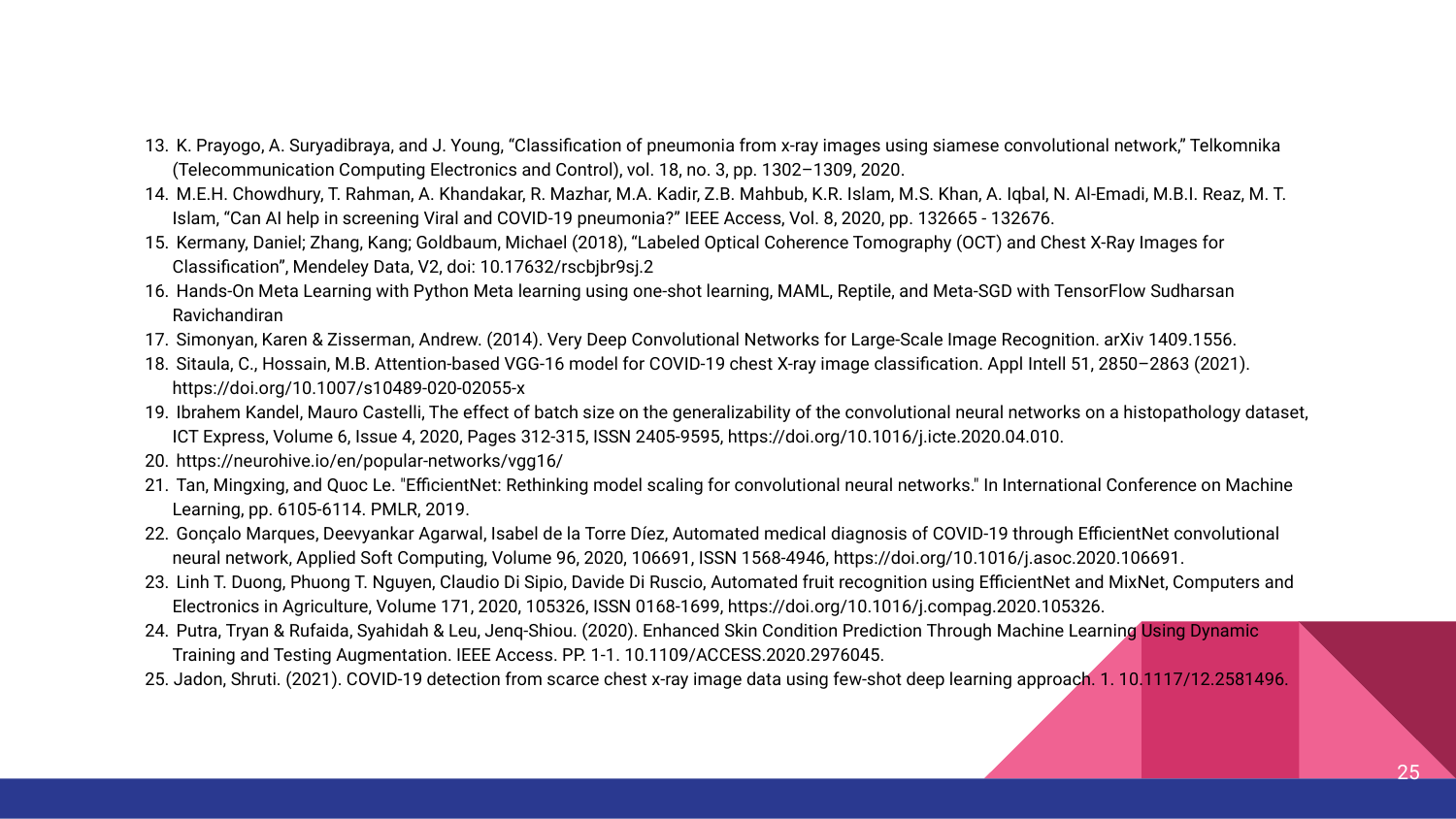

13.  K. Prayogo, A. Suryadibraya, and J. Young, “Classification of pneumonia from x-ray images using siamese convolutional network,” Telkomnika (Telecommunication Computing Electronics and Control), vol. 18, no. 3, pp. 1302–1309, 2020.
14.  M.E.H. Chowdhury, T. Rahman, A. Khandakar, R. Mazhar, M.A. Kadir, Z.B. Mahbub, K.R. Islam, M.S. Khan, A. Iqbal, N. Al-Emadi, M.B.I. Reaz, M. T. Islam, “Can AI help in screening Viral and COVID-19 pneumonia?” IEEE Access, Vol. 8, 2020, pp. 132665 - 132676.
15.  Kermany, Daniel; Zhang, Kang; Goldbaum, Michael (2018), “Labeled Optical Coherence Tomography (OCT) and Chest X-Ray Images for Classification”, Mendeley Data, V2, doi: 10.17632/rscbjbr9sj.2
16.  Hands-On Meta Learning with Python Meta learning using one-shot learning, MAML, Reptile, and Meta-SGD with TensorFlow Sudharsan Ravichandiran
17.  Simonyan, Karen & Zisserman, Andrew. (2014). Very Deep Convolutional Networks for Large-Scale Image Recognition. arXiv 1409.1556.
18.  Sitaula, C., Hossain, M.B. Attention-based VGG-16 model for COVID-19 chest X-ray image classification. Appl Intell 51, 2850–2863 (2021). https://doi.org/10.1007/s10489-020-02055-x
19.  Ibrahem Kandel, Mauro Castelli, The effect of batch size on the generalizability of the convolutional neural networks on a histopathology dataset, ICT Express, Volume 6, Issue 4, 2020, Pages 312-315, ISSN 2405-9595, https://doi.org/10.1016/j.icte.2020.04.010.
20.  https://neurohive.io/en/popular-networks/vgg16/
21.  Tan, Mingxing, and Quoc Le. "EfficientNet: Rethinking model scaling for convolutional neural networks." In International Conference on Machine Learning, pp. 6105-6114. PMLR, 2019.
22.  Gonçalo Marques, Deevyankar Agarwal, Isabel de la Torre Díez, Automated medical diagnosis of COVID-19 through EfficientNet convolutional neural network, Applied Soft Computing, Volume 96, 2020, 106691, ISSN 1568-4946, https://doi.org/10.1016/j.asoc.2020.106691.
23.  Linh T. Duong, Phuong T. Nguyen, Claudio Di Sipio, Davide Di Ruscio, Automated fruit recognition using EfficientNet and MixNet, Computers and Electronics in Agriculture, Volume 171, 2020, 105326, ISSN 0168-1699, https://doi.org/10.1016/j.compag.2020.105326.
24.  Putra, Tryan & Rufaida, Syahidah & Leu, Jenq-Shiou. (2020). Enhanced Skin Condition Prediction Through Machine Learning Using Dynamic Training and Testing Augmentation. IEEE Access. PP. 1-1. 10.1109/ACCESS.2020.2976045.
25. Jadon, Shruti. (2021). COVID-19 detection from scarce chest x-ray image data using few-shot deep learning approach. 1. 10.1117/12.2581496.
25